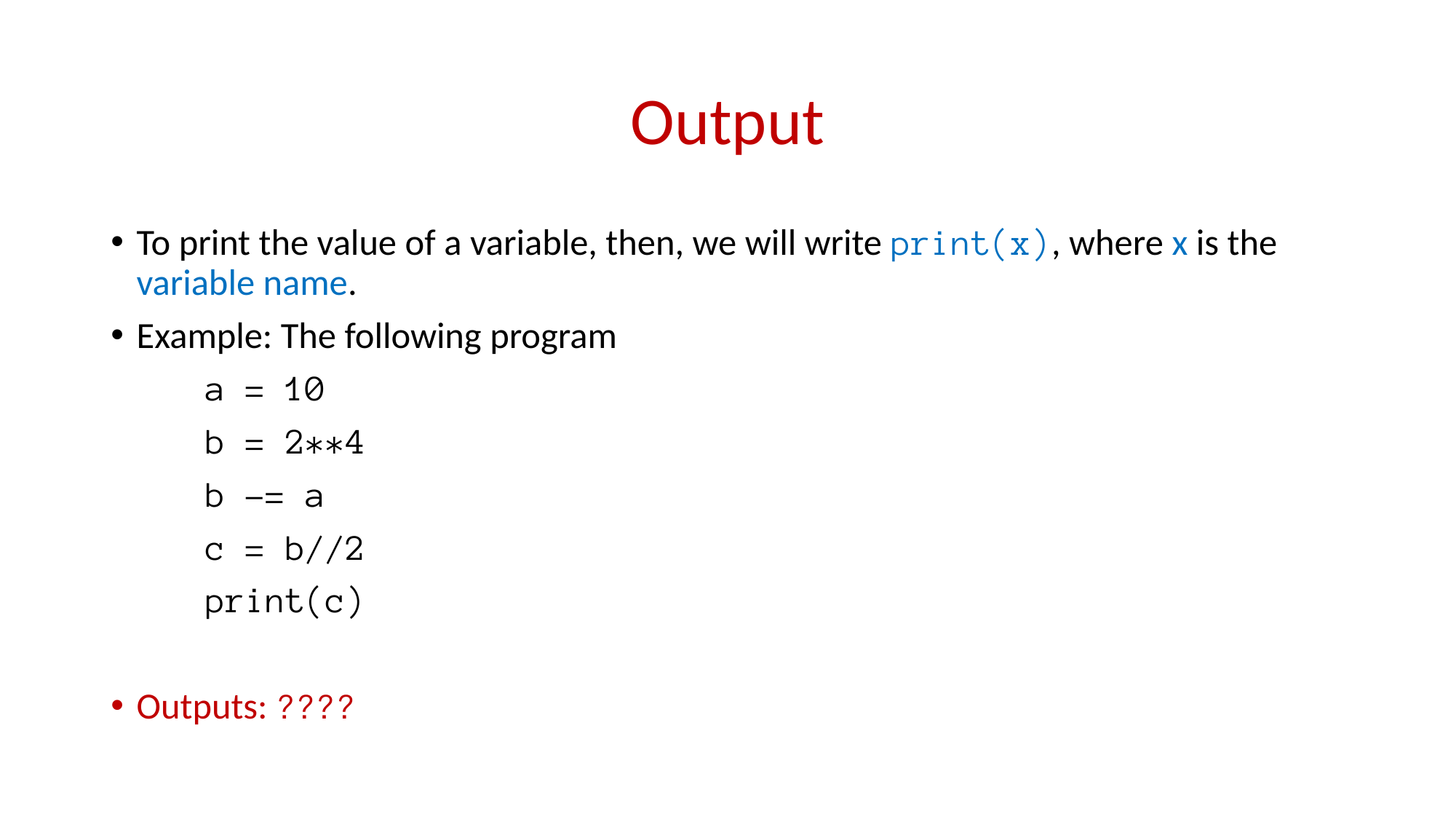

# Output
To print the value of a variable, then, we will write print(x), where x is the variable name.
Example: The following program
	a = 10
	b = 2**4
	b -= a
	c = b//2
	print(c)

Outputs: ????